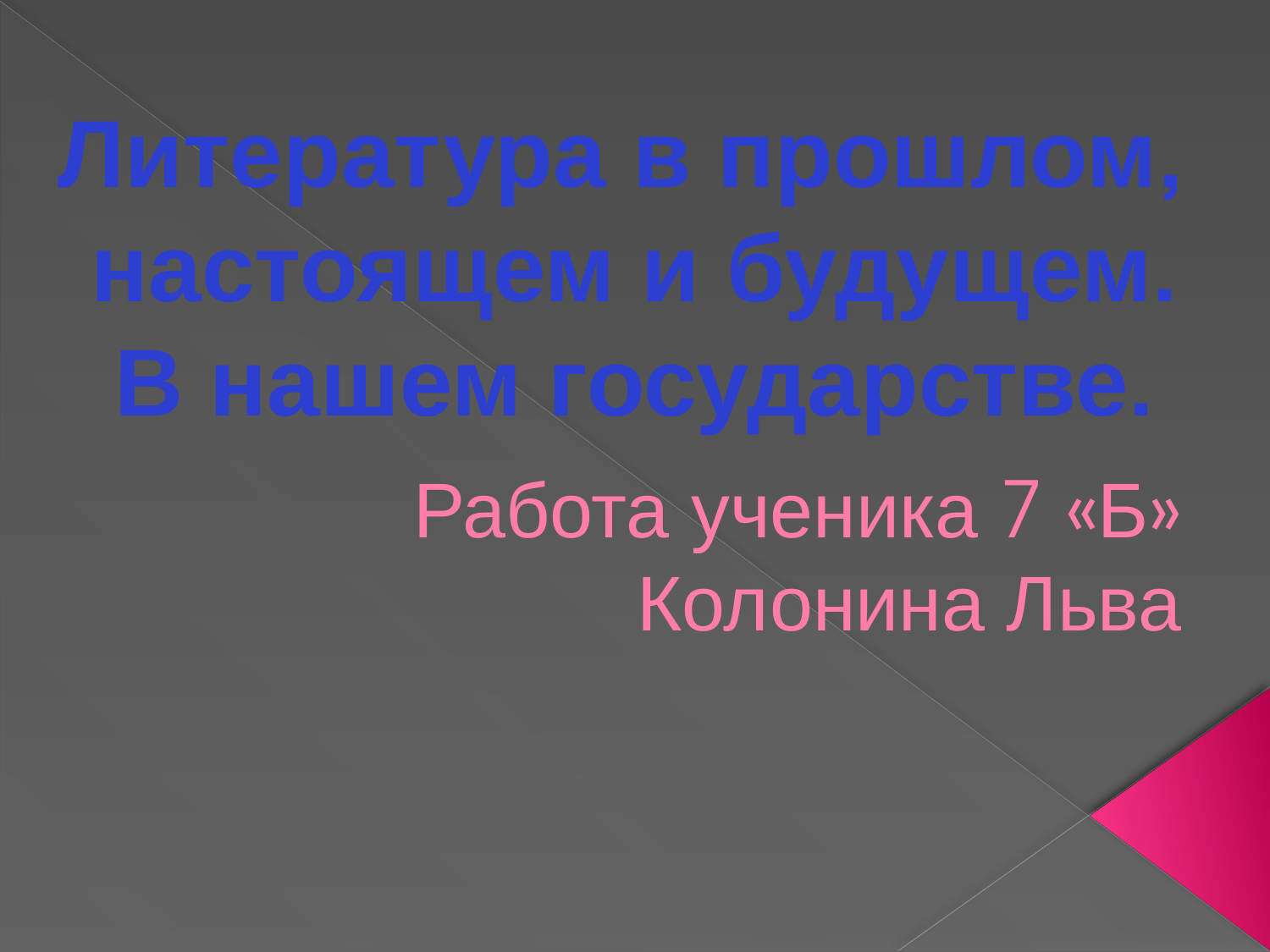

Литература в прошлом,
настоящем и будущем.
В нашем государстве.
# Работа ученика 7 «Б» Колонина Льва